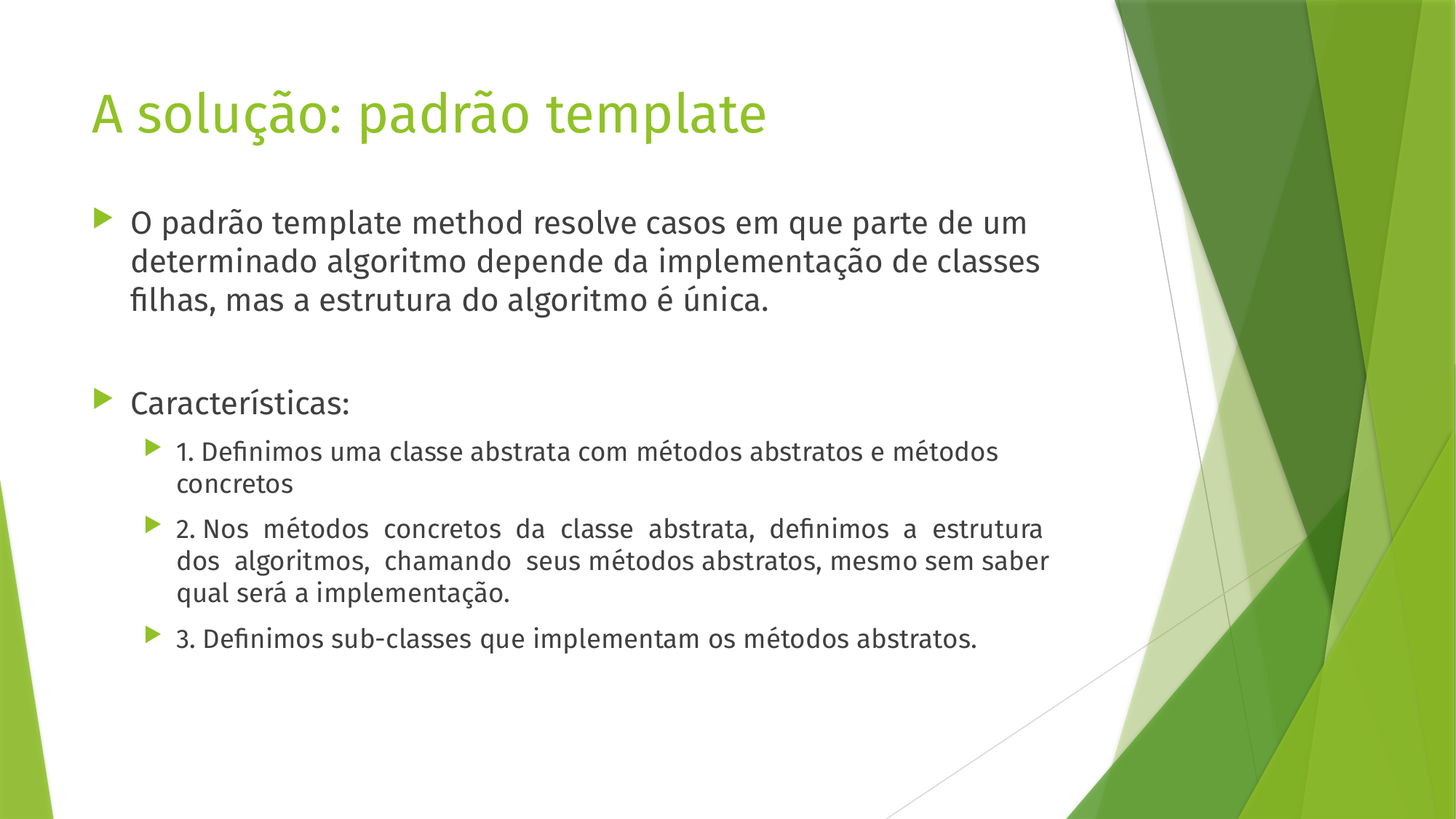

# A solução: padrão template
O padrão template method resolve casos em que parte de um determinado algoritmo depende da implementação de classes filhas, mas a estrutura do algoritmo é única.

Características:
1. Definimos uma classe abstrata com métodos abstratos e métodos concretos
2. Nos  métodos  concretos  da  classe  abstrata,  definimos  a  estrutura  dos  algoritmos,  chamando  seus métodos abstratos, mesmo sem saber qual será a implementação.
3. Definimos sub-classes que implementam os métodos abstratos.